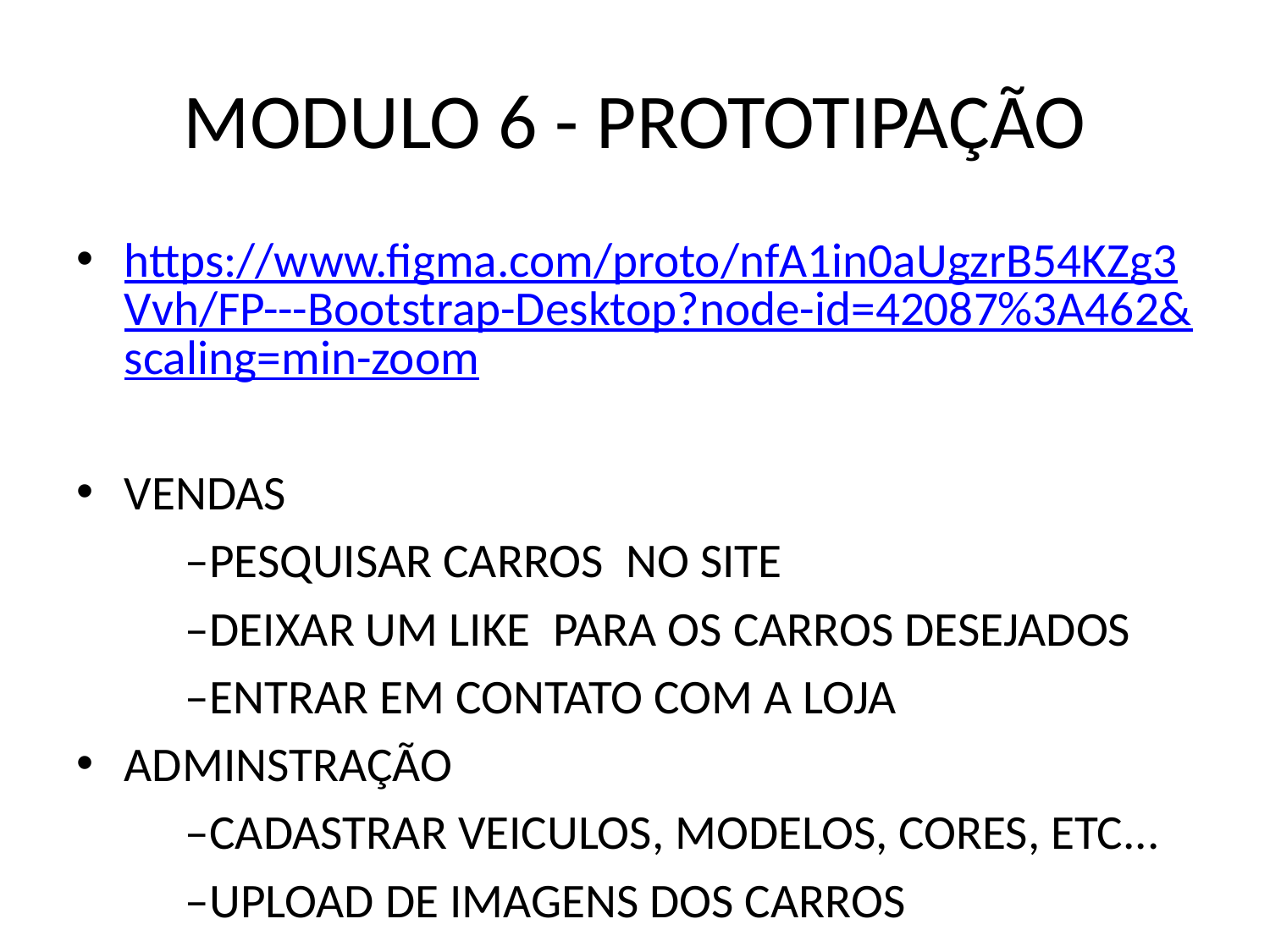

# MODULO 6 - PROTOTIPAÇÃO
https://www.figma.com/proto/nfA1in0aUgzrB54KZg3Vvh/FP---Bootstrap-Desktop?node-id=42087%3A462&scaling=min-zoom

VENDAS
	–PESQUISAR CARROS  NO SITE
	–DEIXAR UM LIKE  PARA OS CARROS DESEJADOS
	–ENTRAR EM CONTATO COM A LOJA
ADMINSTRAÇÃO
	–CADASTRAR VEICULOS, MODELOS, CORES, ETC...
	–UPLOAD DE IMAGENS DOS CARROS